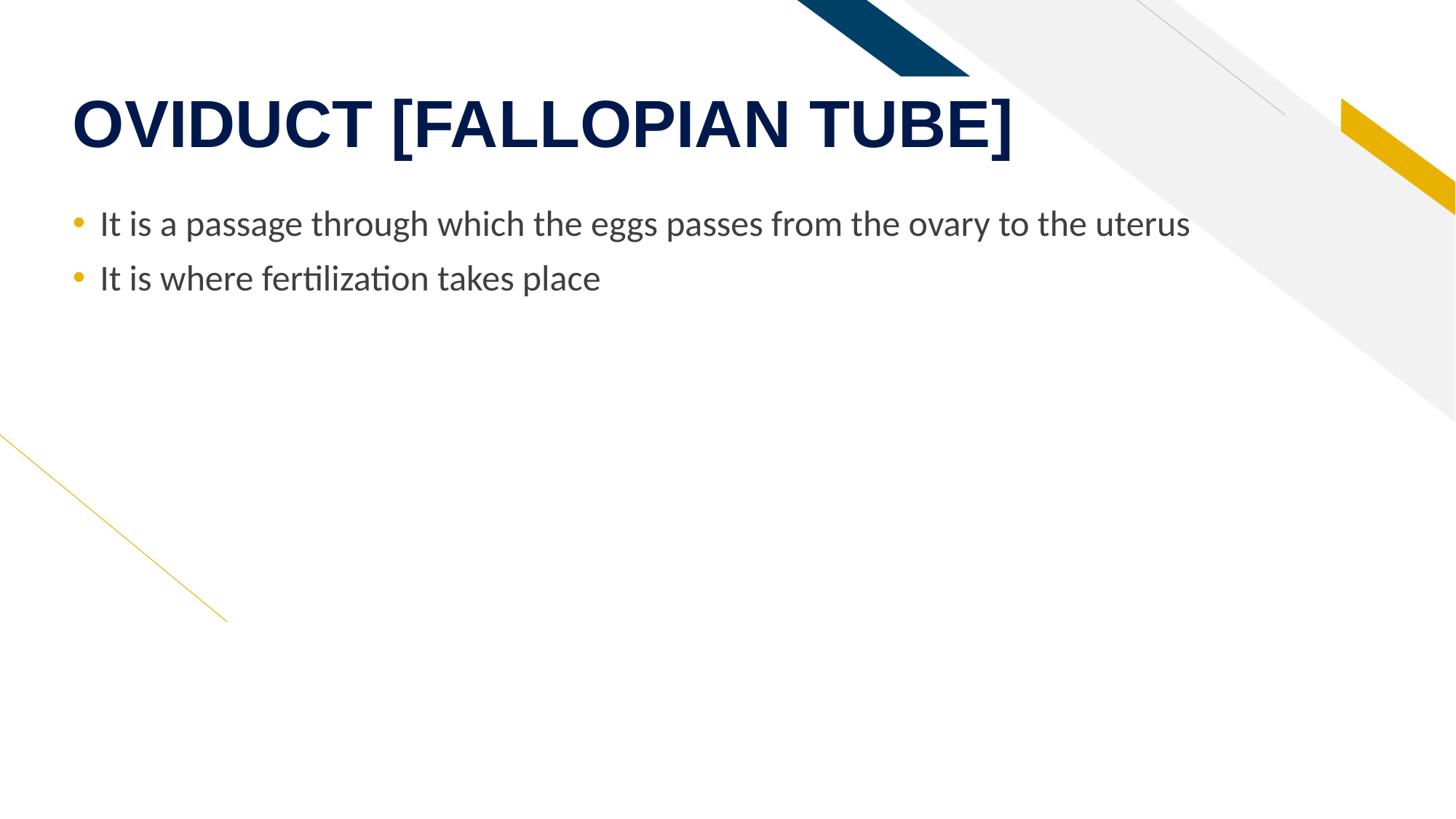

# OVIDUCT [FALLOPIAN TUBE]
It is a passage through which the eggs passes from the ovary to the uterus
It is where fertilization takes place